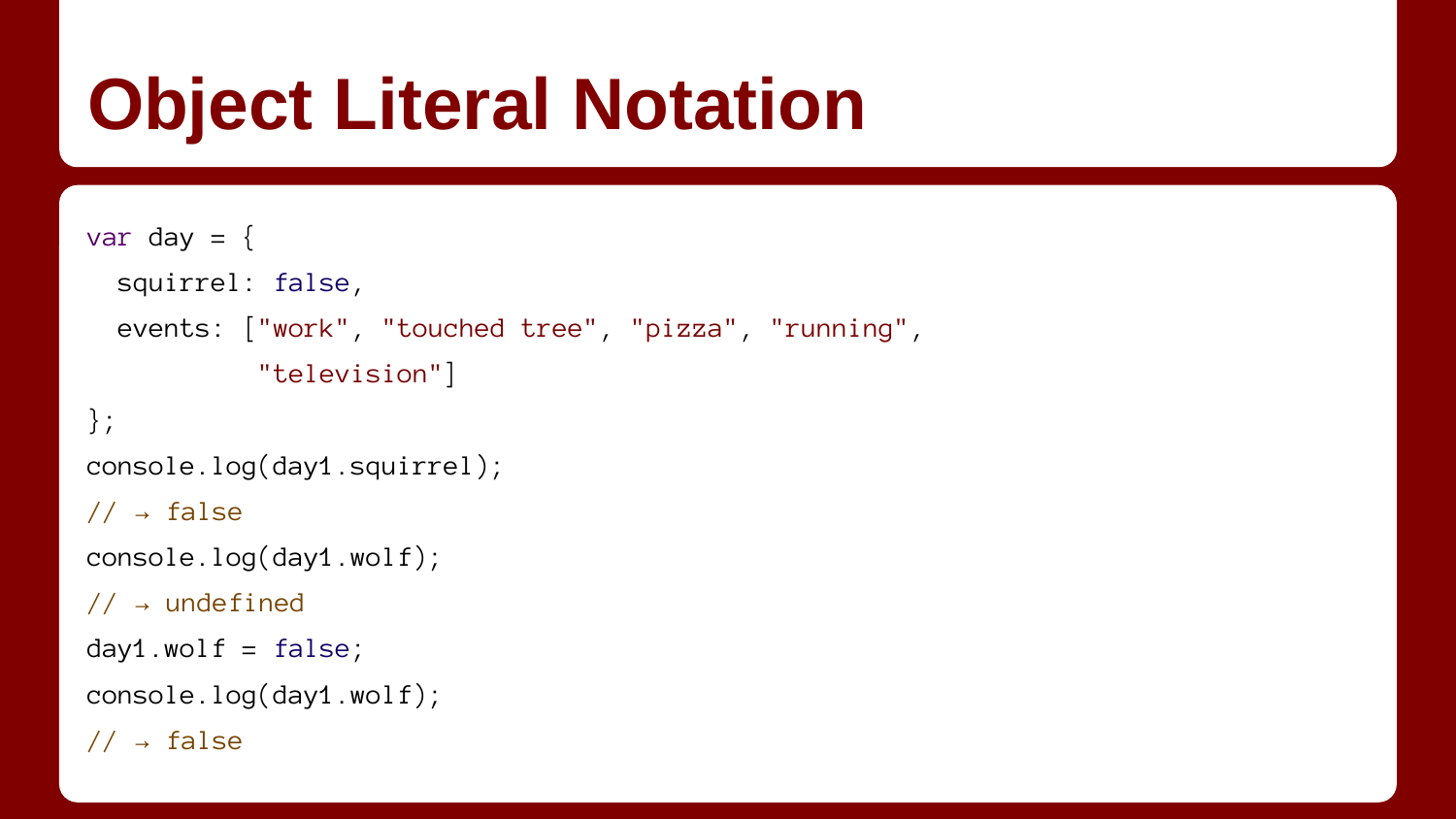

# Object Literal Notation
var day = {
  squirrel: false,
  events: ["work", "touched tree", "pizza", "running",
           "television"]
};
console.log(day1.squirrel);
// → false
console.log(day1.wolf);
// → undefined
day1.wolf = false;
console.log(day1.wolf);
// → false